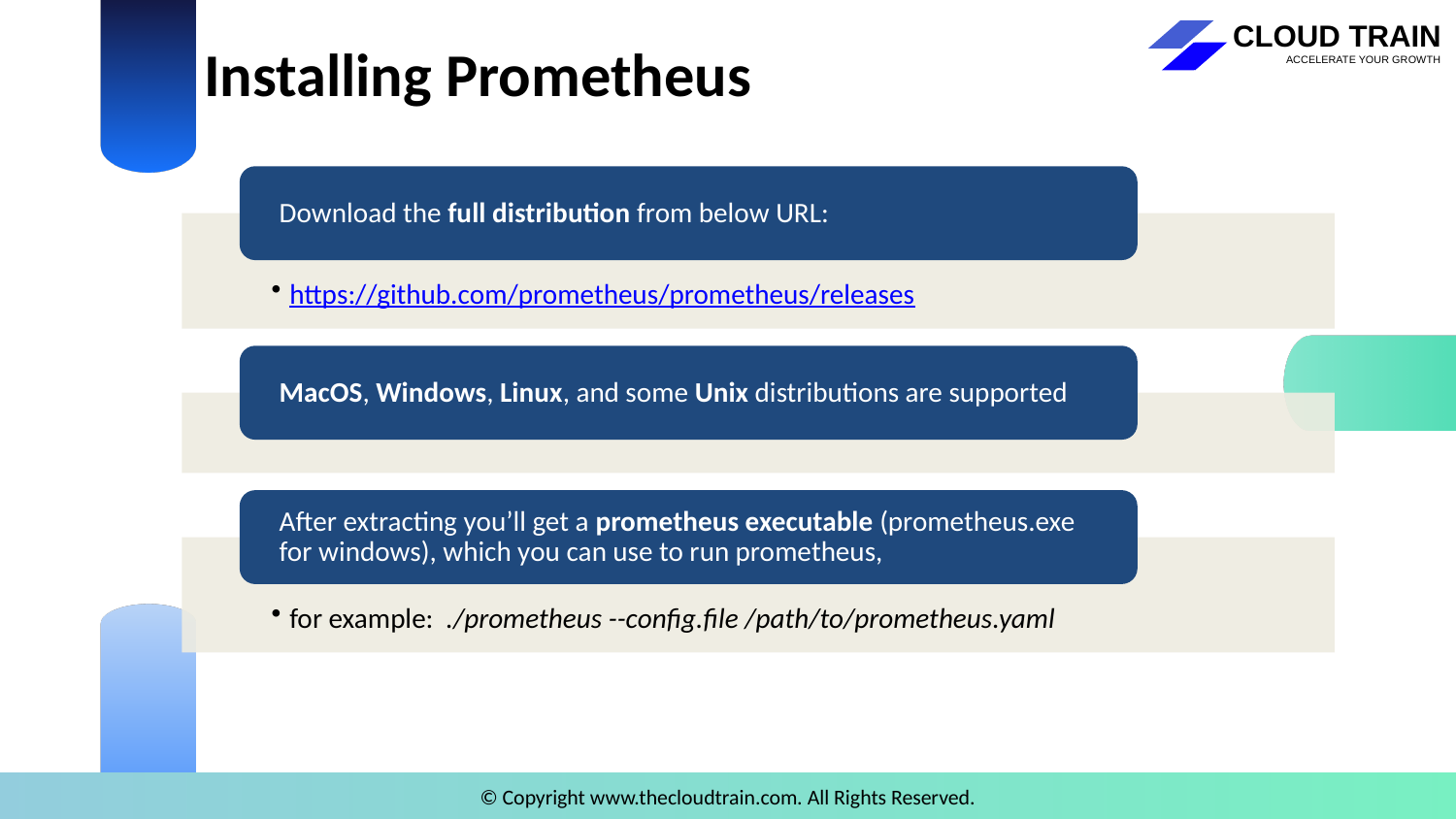

# Installing Prometheus
https://github.com/prometheus/prometheus/releases
Download the full distribution from below URL:
MacOS, Windows, Linux, and some Unix distributions are supported
for example:  ./prometheus --config.file /path/to/prometheus.yaml
After extracting you’ll get a prometheus executable (prometheus.exe for windows), which you can use to run prometheus,